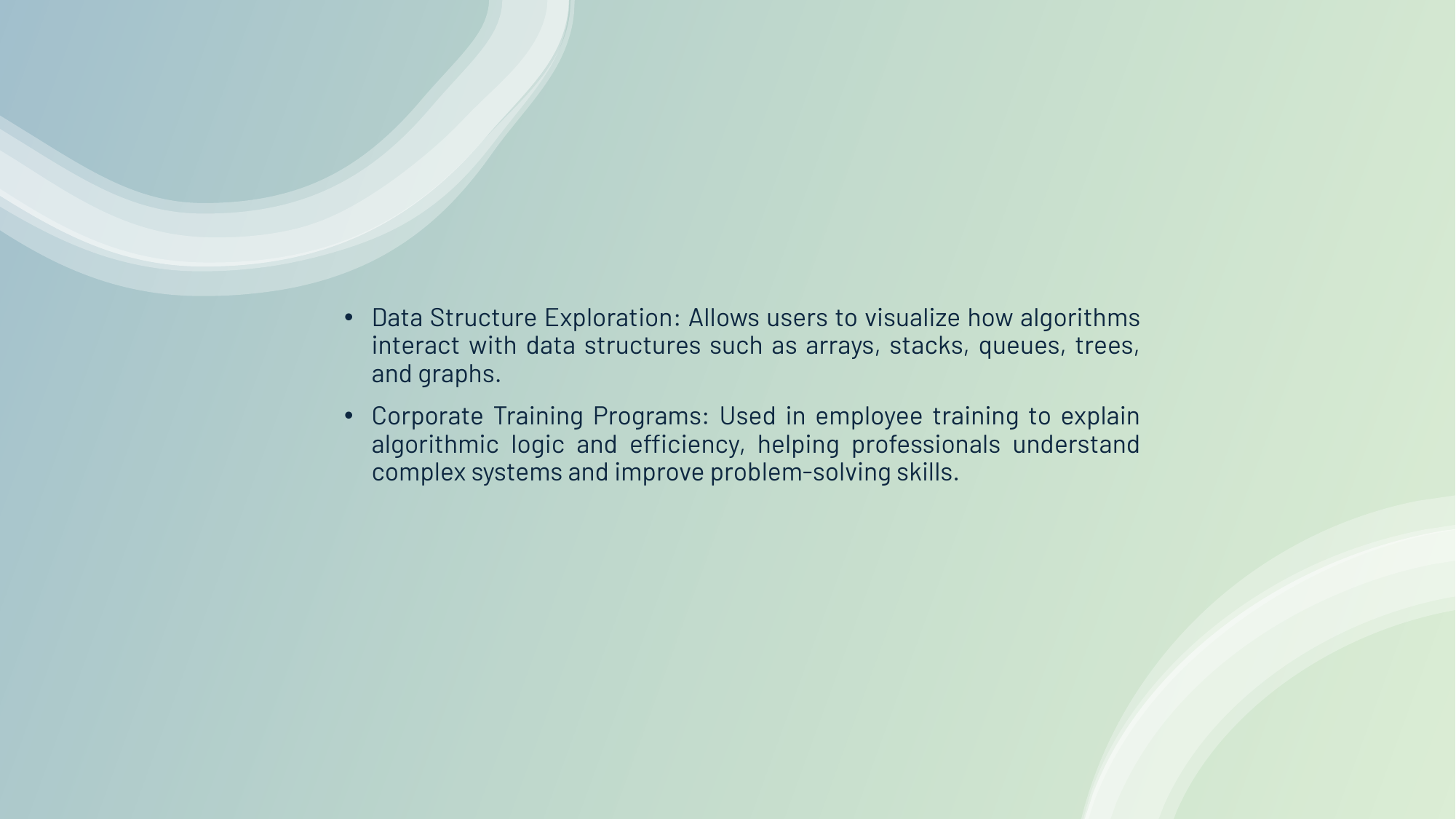

Data Structure Exploration: Allows users to visualize how algorithms interact with data structures such as arrays, stacks, queues, trees, and graphs.
Corporate Training Programs: Used in employee training to explain algorithmic logic and efficiency, helping professionals understand complex systems and improve problem-solving skills.